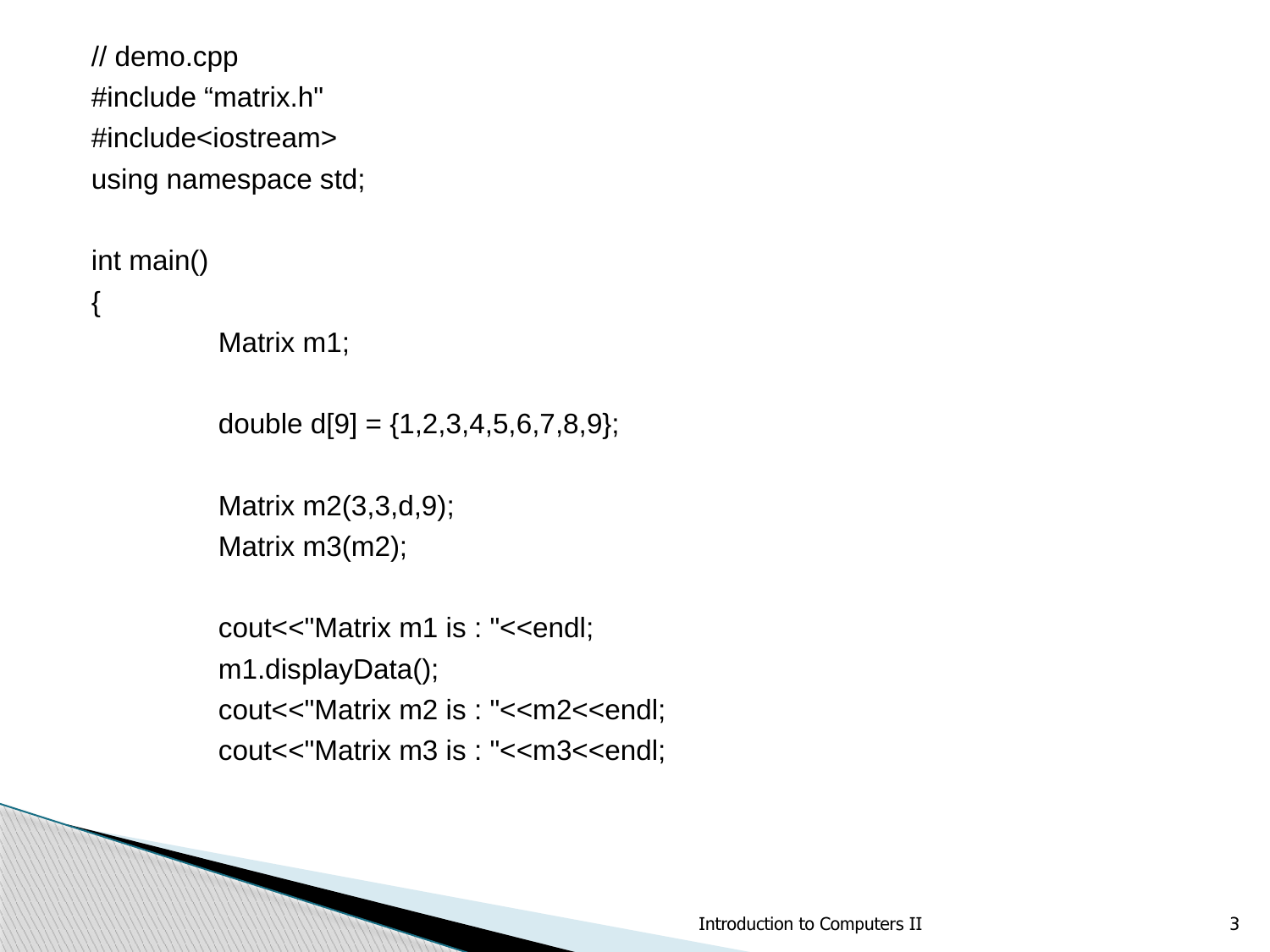

// demo.cpp
#include “matrix.h"
#include<iostream>
using namespace std;

int main()
{
	Matrix m1;

	double d[9] = {1,2,3,4,5,6,7,8,9};

	Matrix m2(3,3,d,9);
	Matrix m3(m2);

	cout<<"Matrix m1 is : "<<endl;
	m1.displayData();
	cout<<"Matrix m2 is : "<<m2<<endl;
	cout<<"Matrix m3 is : "<<m3<<endl;

Introduction to Computers II
3